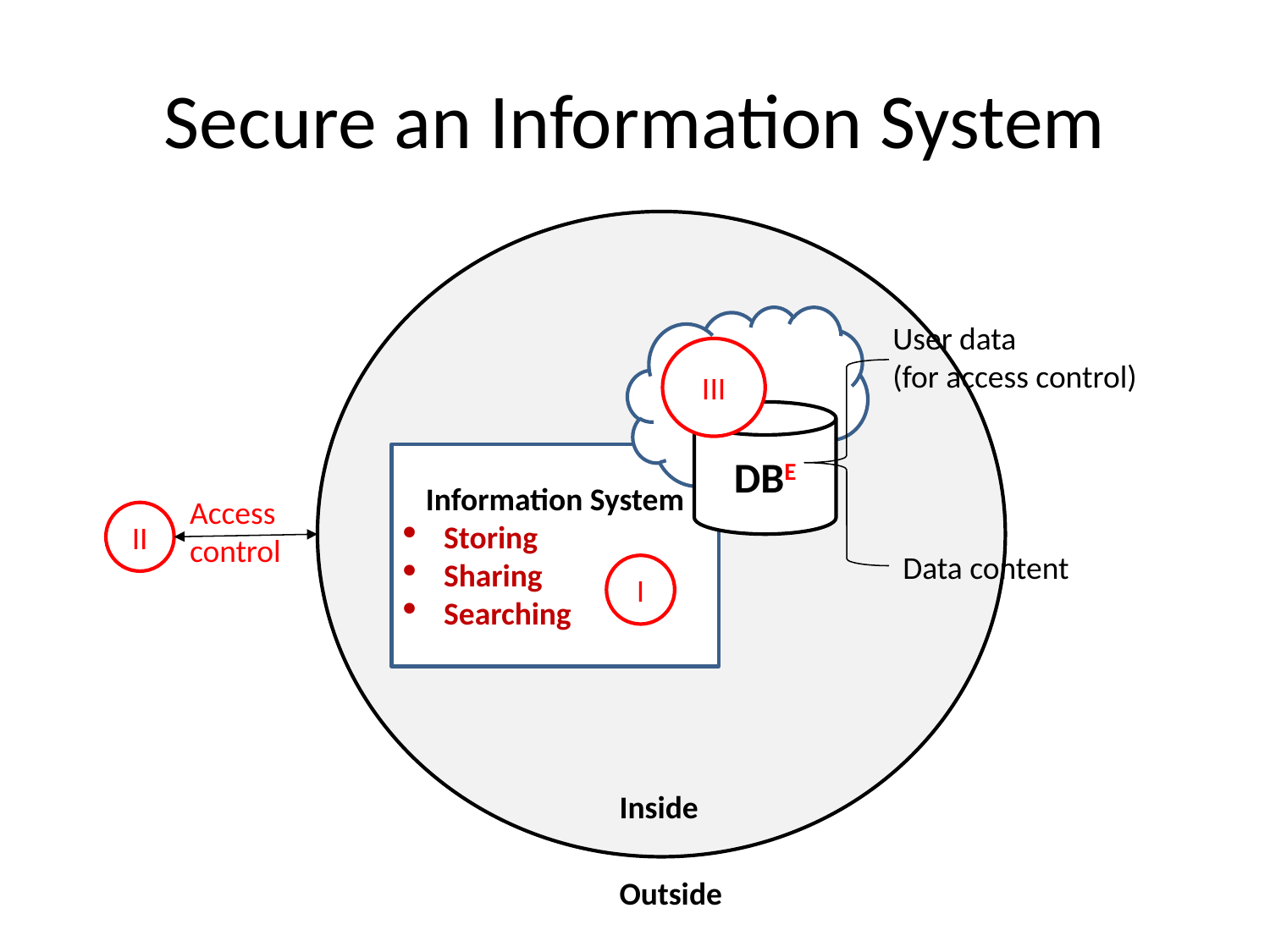

# Secure an Information System

User data
(for access control)
III

DBE
Information System
Storing
Sharing
Searching
Access
control
II
Data content
I
Inside
Outside